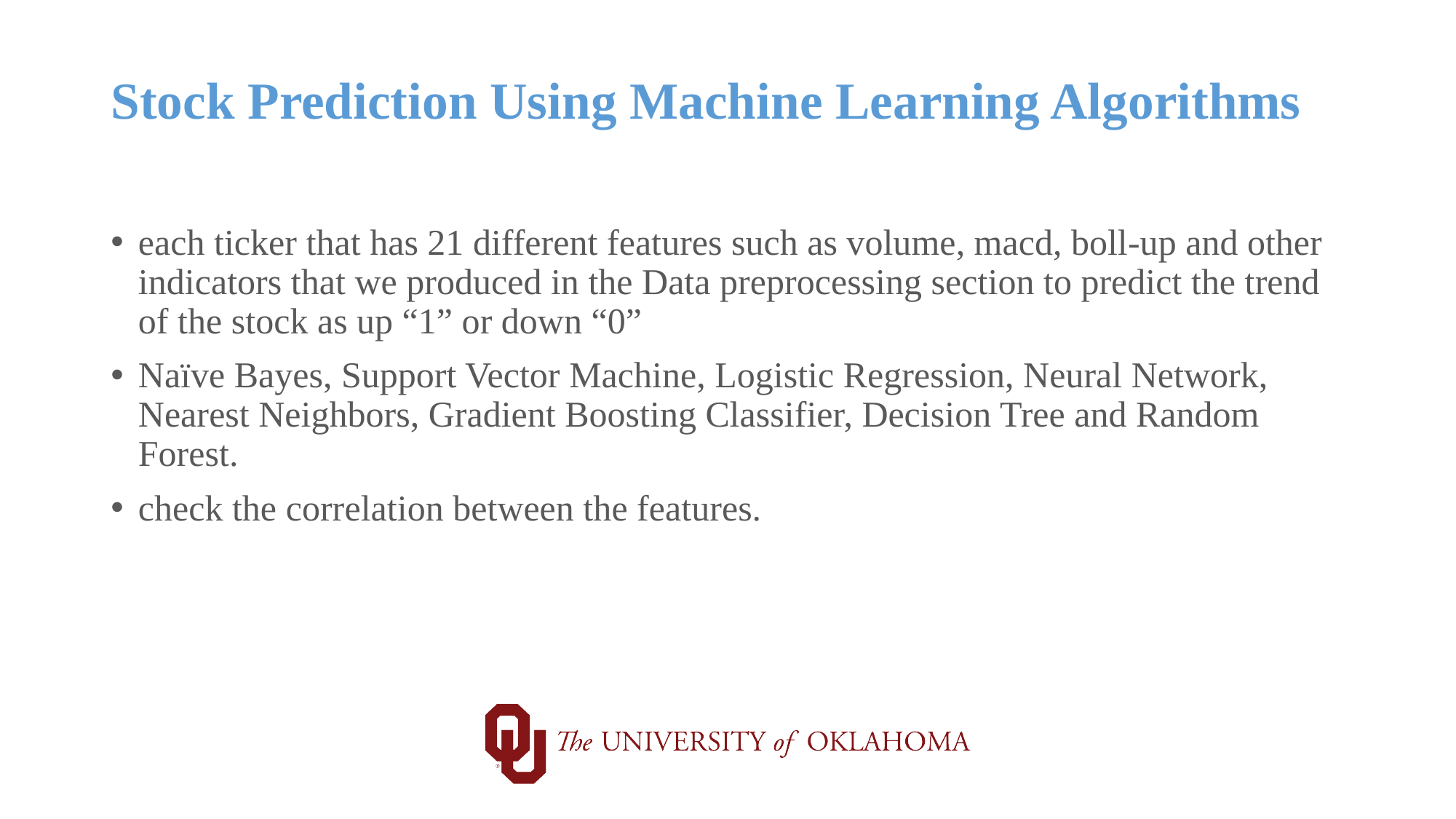

# Stock Prediction Using Machine Learning Algorithms
each ticker that has 21 different features such as volume, macd, boll-up and other indicators that we produced in the Data preprocessing section to predict the trend of the stock as up “1” or down “0”
Naïve Bayes, Support Vector Machine, Logistic Regression, Neural Network, Nearest Neighbors, Gradient Boosting Classifier, Decision Tree and Random Forest.
check the correlation between the features.